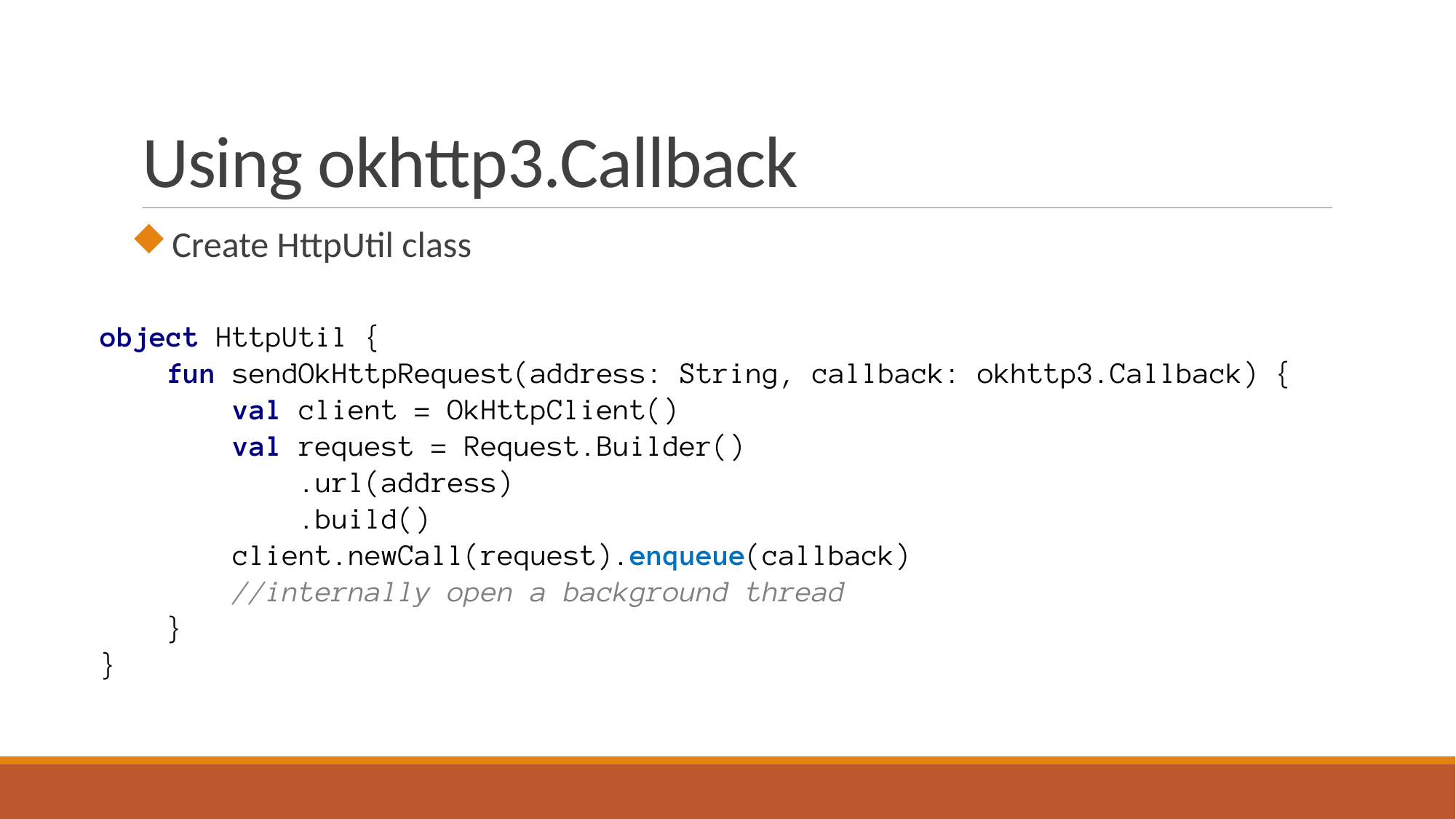

# Using okhttp3.Callback
Create HttpUtil class
object HttpUtil {
    fun sendOkHttpRequest(address: String, callback: okhttp3.Callback) {
        val client = OkHttpClient()
        val request = Request.Builder()
            .url(address)
            .build()
        client.newCall(request).enqueue(callback)
        //internally open a background thread
    }
}